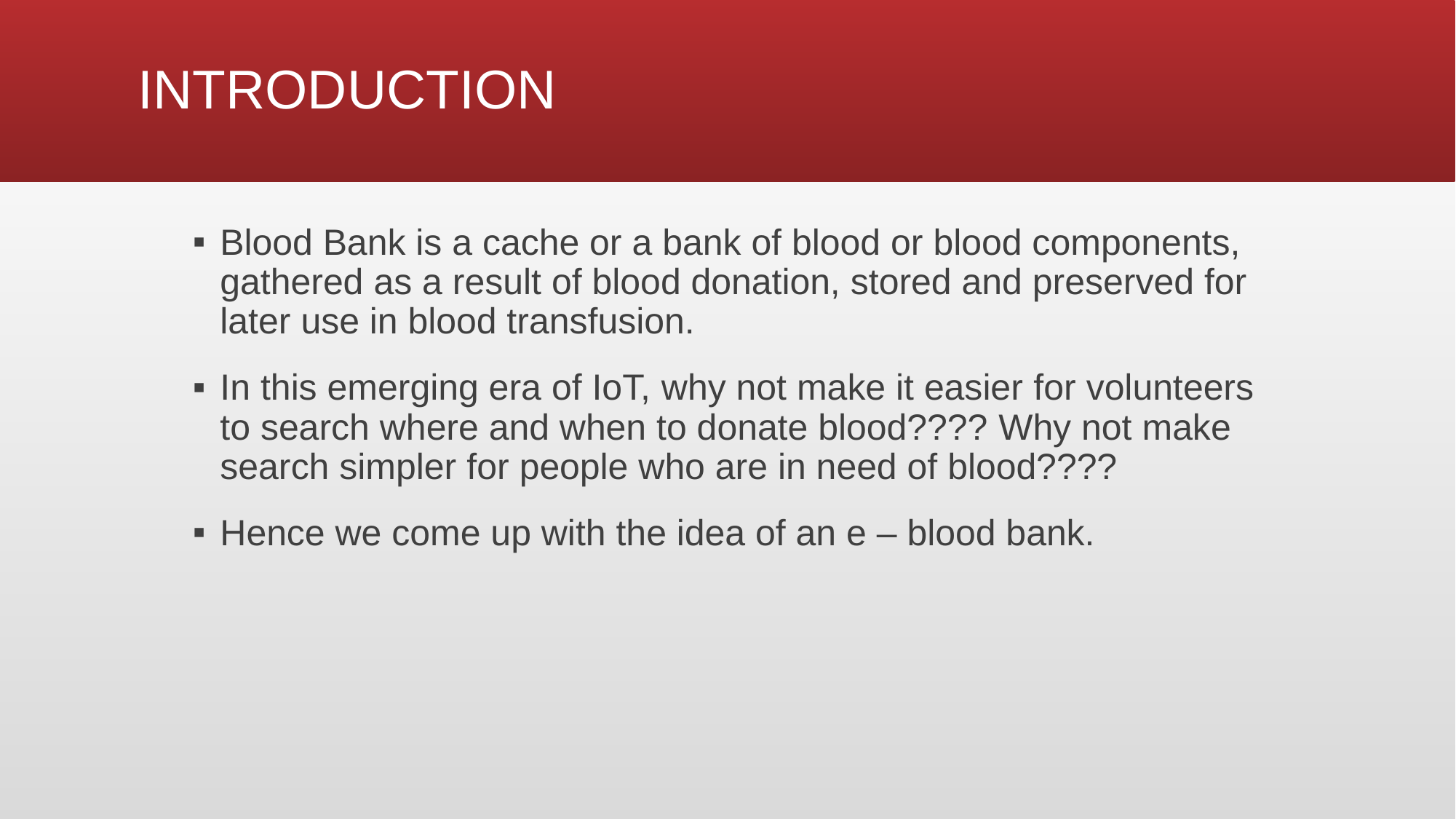

# INTRODUCTION
Blood Bank is a cache or a bank of blood or blood components, gathered as a result of blood donation, stored and preserved for later use in blood transfusion.
In this emerging era of IoT, why not make it easier for volunteers to search where and when to donate blood???? Why not make search simpler for people who are in need of blood????
Hence we come up with the idea of an e – blood bank.